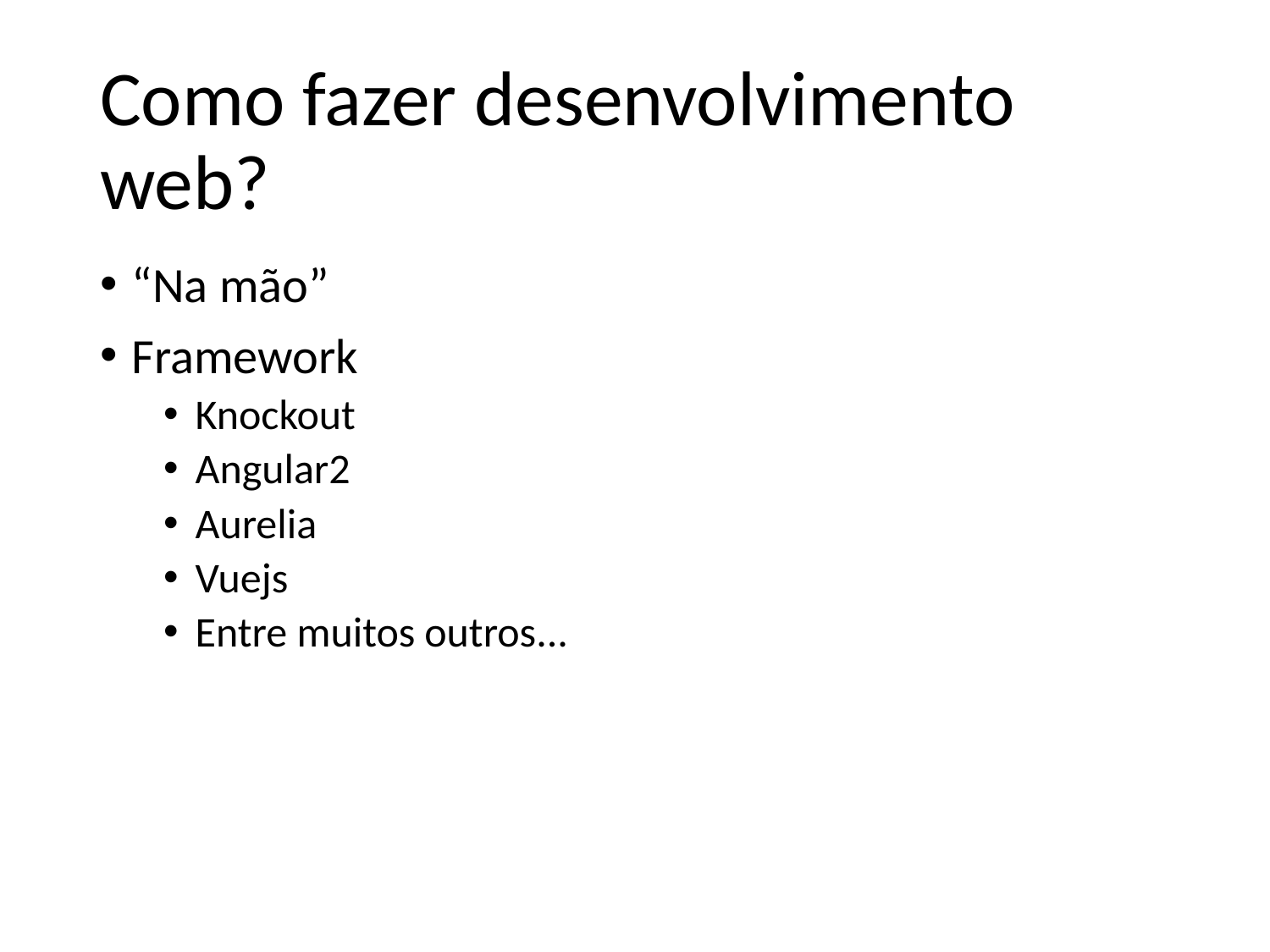

# Como fazer desenvolvimento web?
“Na mão”
Framework
Knockout
Angular2
Aurelia
Vuejs
Entre muitos outros...